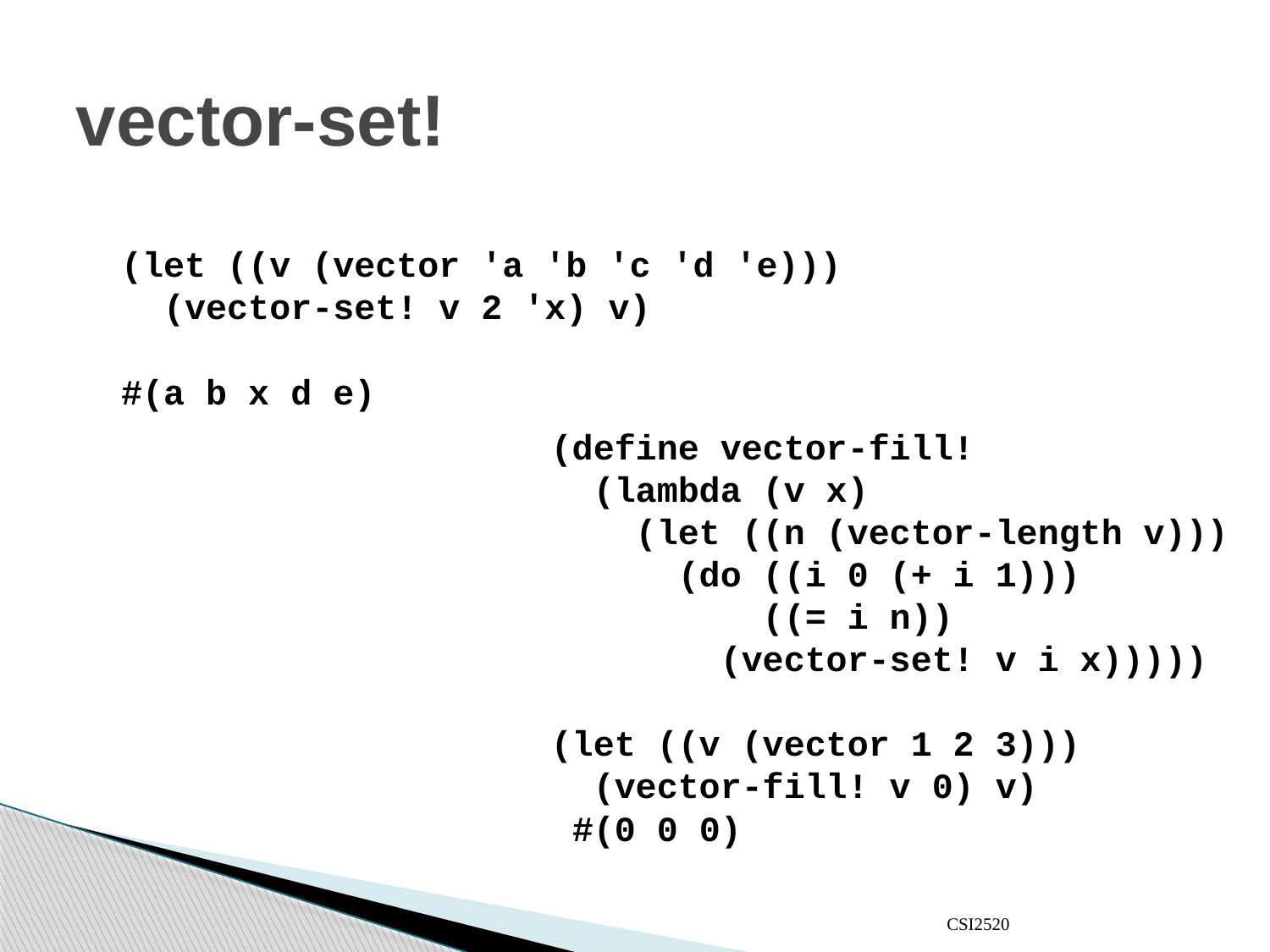

# vector-set!
(let ((v (vector 'a 'b 'c 'd 'e)))
  (vector-set! v 2 'x) v)

#(a b x d e)
(define vector-fill!
  (lambda (v x)
    (let ((n (vector-length v)))
      (do ((i 0 (+ i 1)))
          ((= i n))
        (vector-set! v i x))))) 
(let ((v (vector 1 2 3)))
  (vector-fill! v 0) v)
 #(0 0 0)
CSI2520